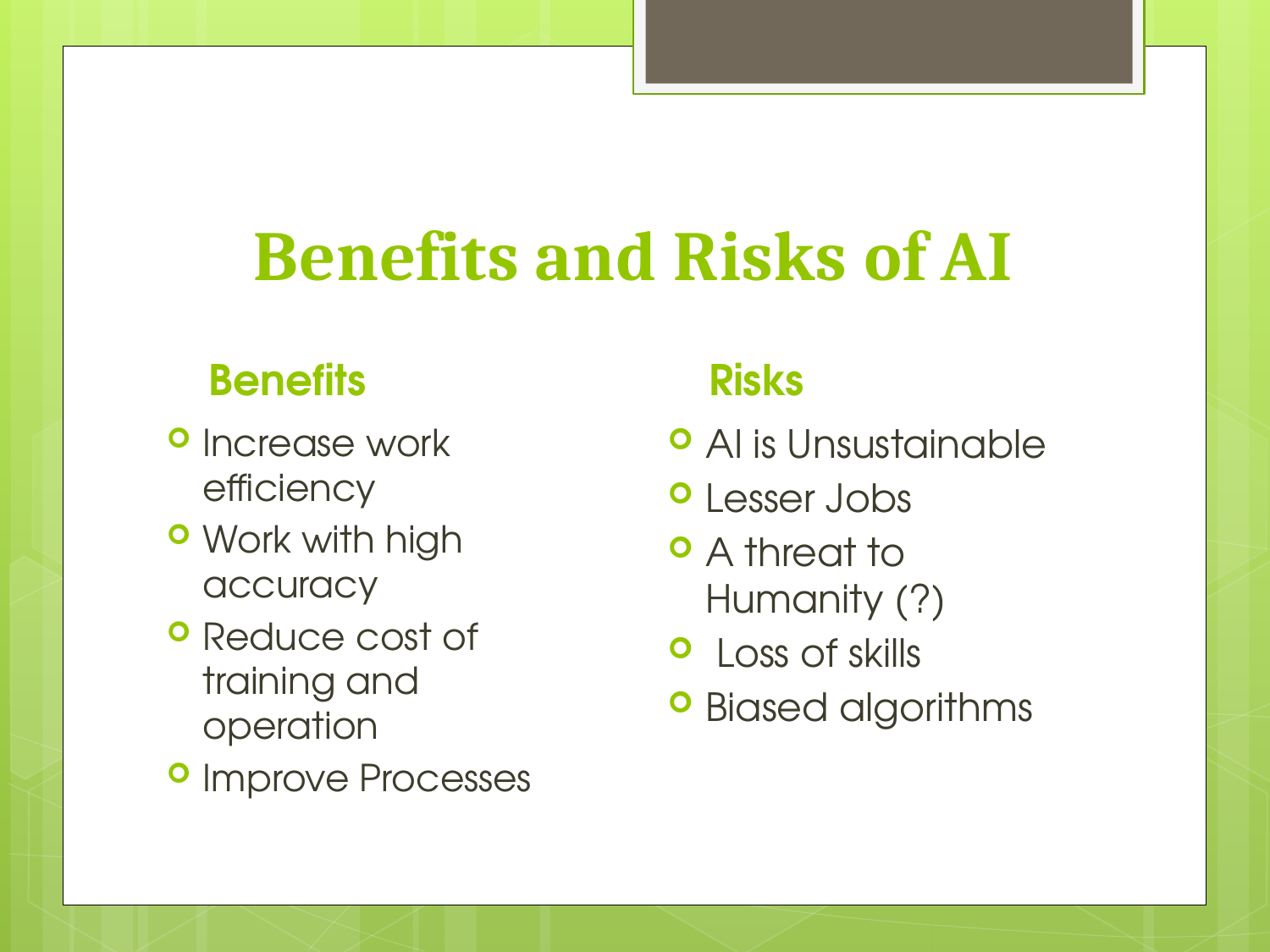

# Benefits and Risks of AI
Benefits
Risks
Increase work efficiency
Work with high accuracy
Reduce cost of training and operation
Improve Processes

AI is Unsustainable
Lesser Jobs
A threat to Humanity (?)
 Loss of skills
Biased algorithms